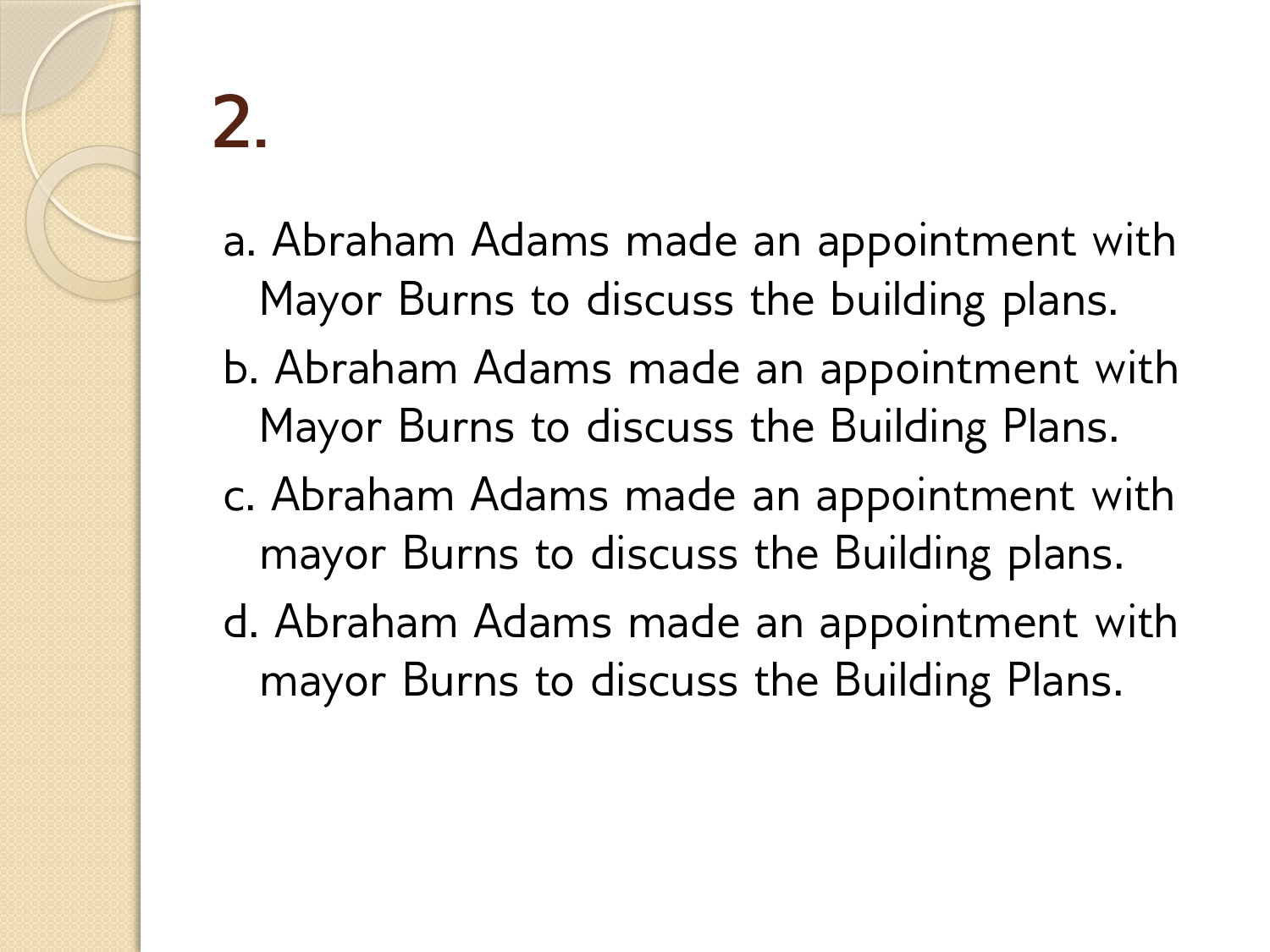

# 2.
a. Abraham Adams made an appointment with Mayor Burns to discuss the building plans.
b. Abraham Adams made an appointment with Mayor Burns to discuss the Building Plans.
c. Abraham Adams made an appointment with mayor Burns to discuss the Building plans.
d. Abraham Adams made an appointment with mayor Burns to discuss the Building Plans.